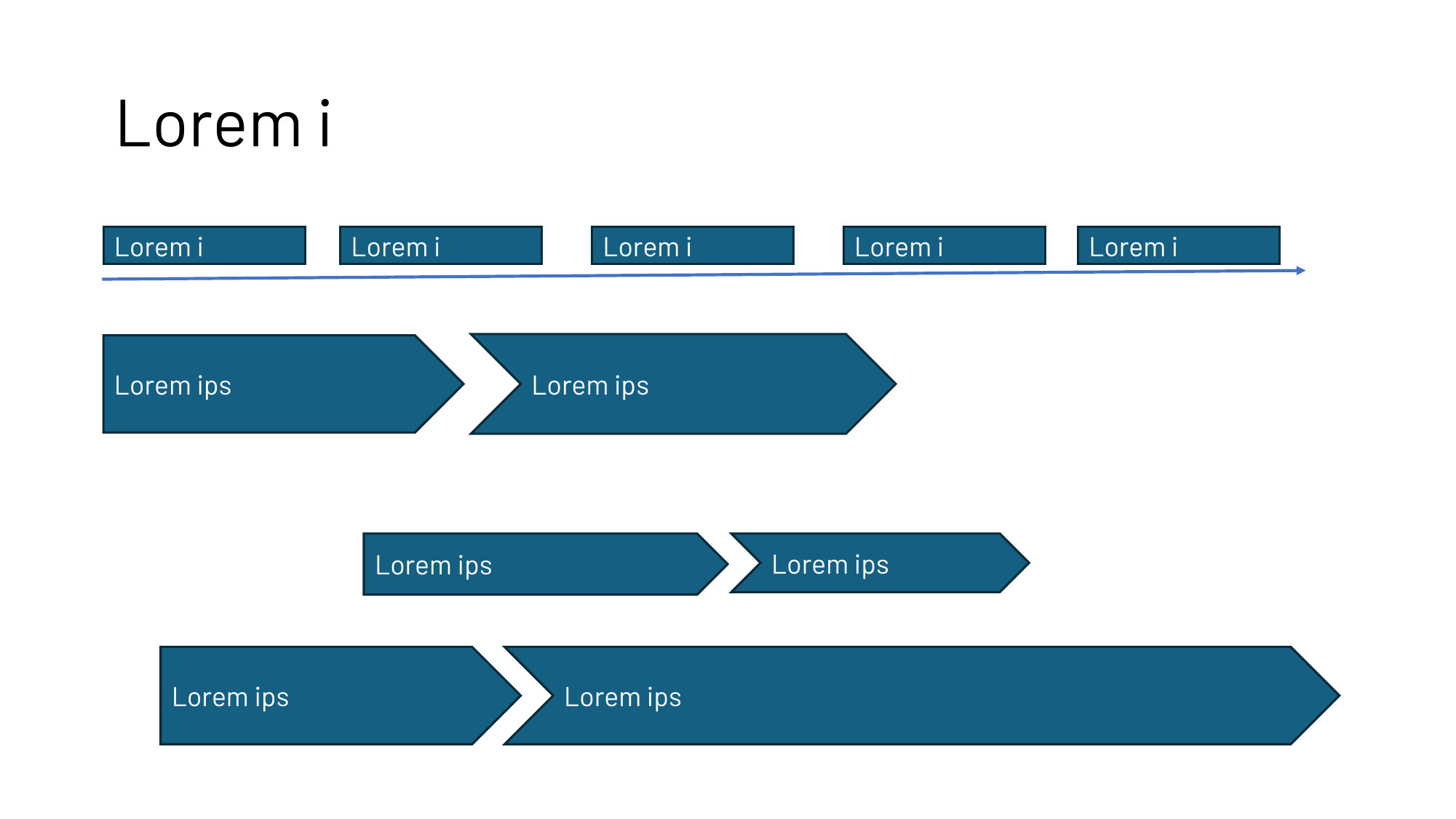

# Lorem i
Lorem i
Lorem i
Lorem i
Lorem i
Lorem i
Lorem ips
Lorem ips
Lorem ips
Lorem ips
Lorem ips
Lorem ips